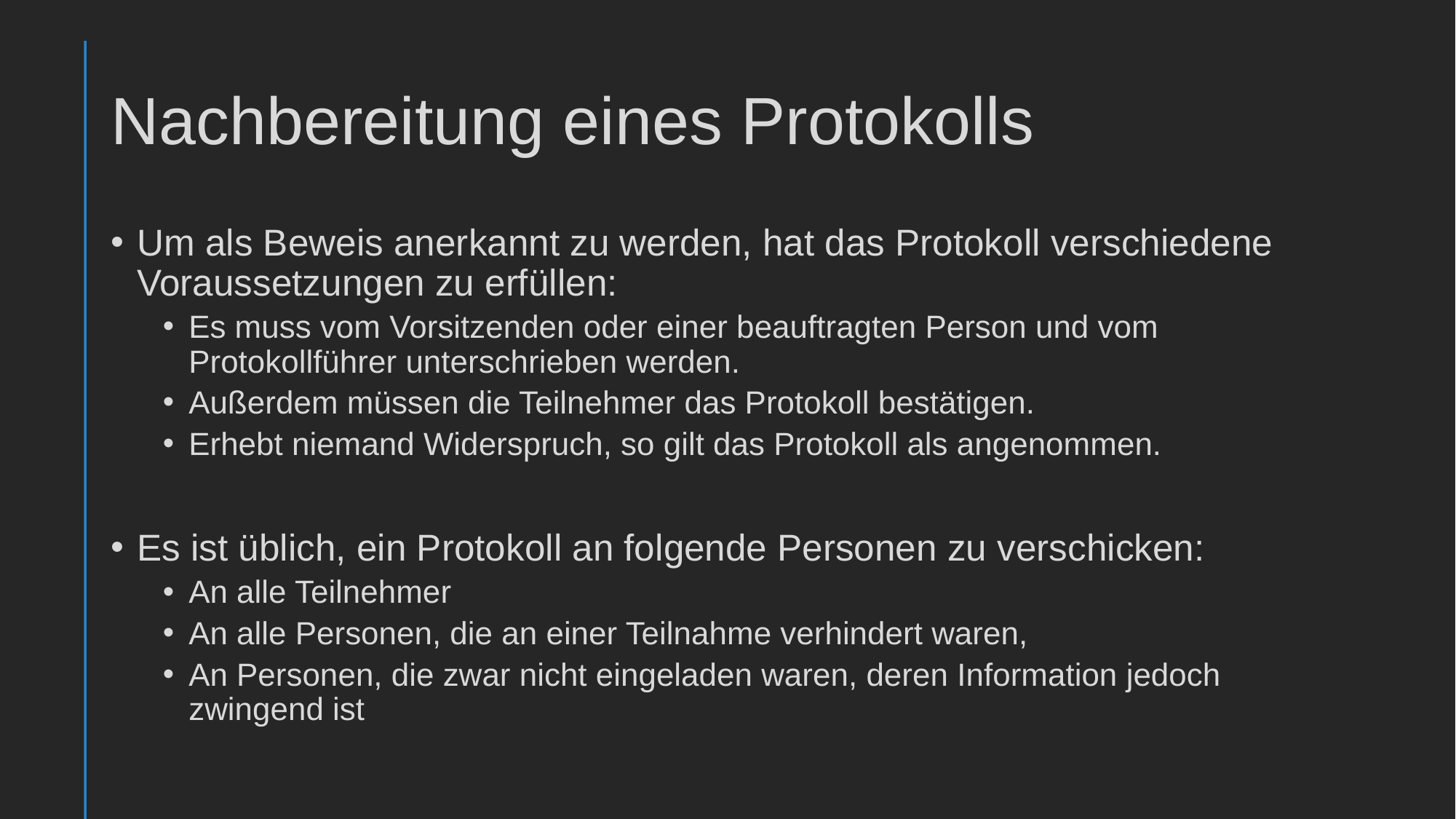

# Nachbereitung eines Protokolls
Um als Beweis anerkannt zu werden, hat das Protokoll verschiedene Voraussetzungen zu erfüllen:
Es muss vom Vorsitzenden oder einer beauftragten Person und vom Protokollführer unterschrieben werden.
Außerdem müssen die Teilnehmer das Protokoll bestätigen.
Erhebt niemand Widerspruch, so gilt das Protokoll als angenommen.

Es ist üblich, ein Protokoll an folgende Personen zu verschicken:
An alle Teilnehmer
An alle Personen, die an einer Teilnahme verhindert waren,
An Personen, die zwar nicht eingeladen waren, deren Information jedoch zwingend ist